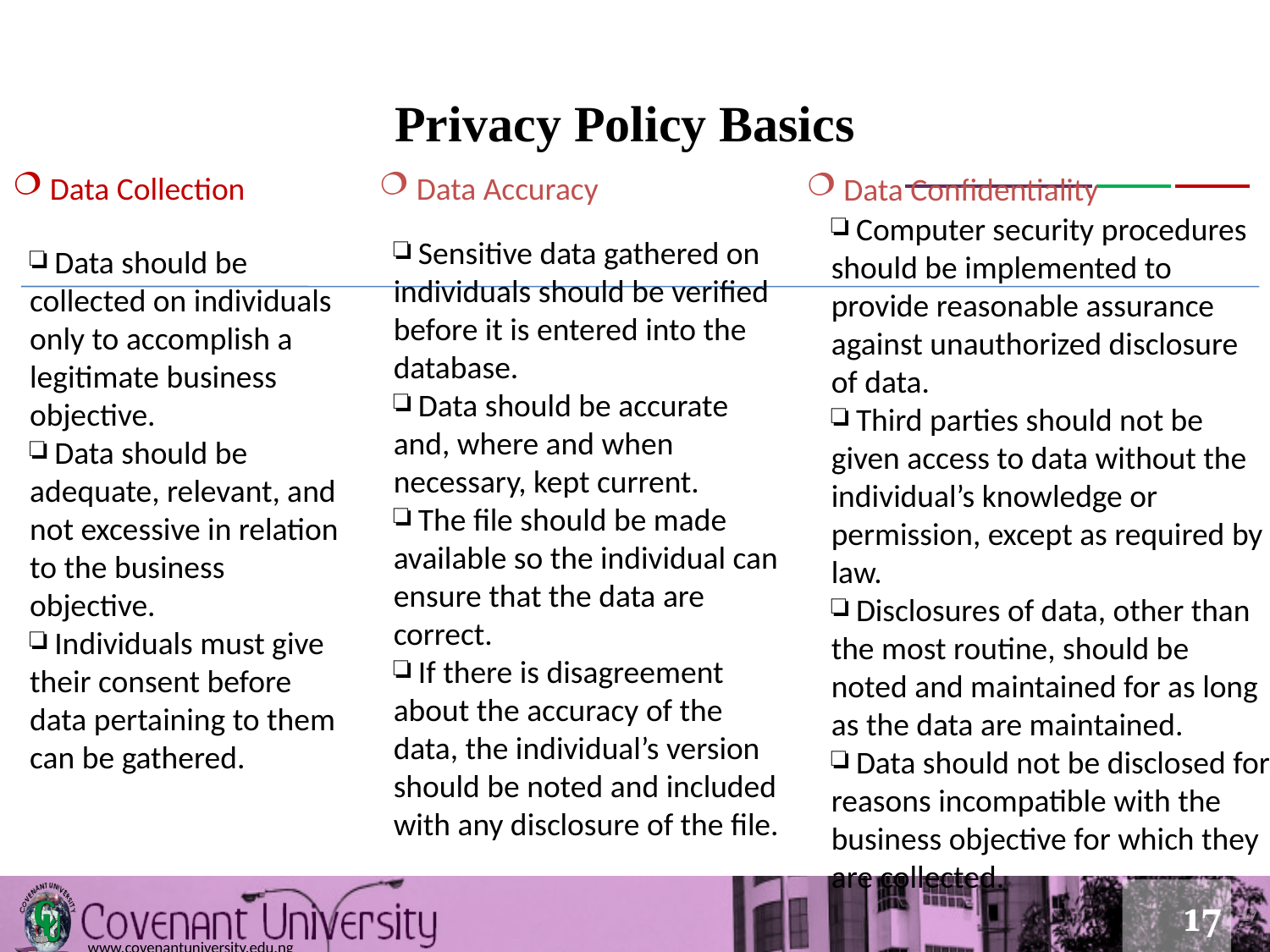

Privacy Policy Basics
 Data Accuracy
 Data Confidentiality
 Data Collection
 Computer security procedures should be implemented to provide reasonable assurance against unauthorized disclosure of data.
 Third parties should not be given access to data without the individual’s knowledge or permission, except as required by law.
 Disclosures of data, other than the most routine, should be noted and maintained for as long as the data are maintained.
 Data should not be disclosed for reasons incompatible with the business objective for which they are collected.
 Sensitive data gathered on individuals should be verified before it is entered into the database.
 Data should be accurate and, where and when necessary, kept current.
 The file should be made available so the individual can ensure that the data are correct.
 If there is disagreement about the accuracy of the data, the individual’s version should be noted and included with any disclosure of the file.
 Data should be collected on individuals only to accomplish a legitimate business objective.
 Data should be adequate, relevant, and not excessive in relation to the business objective.
 Individuals must give their consent before data pertaining to them can be gathered.

17